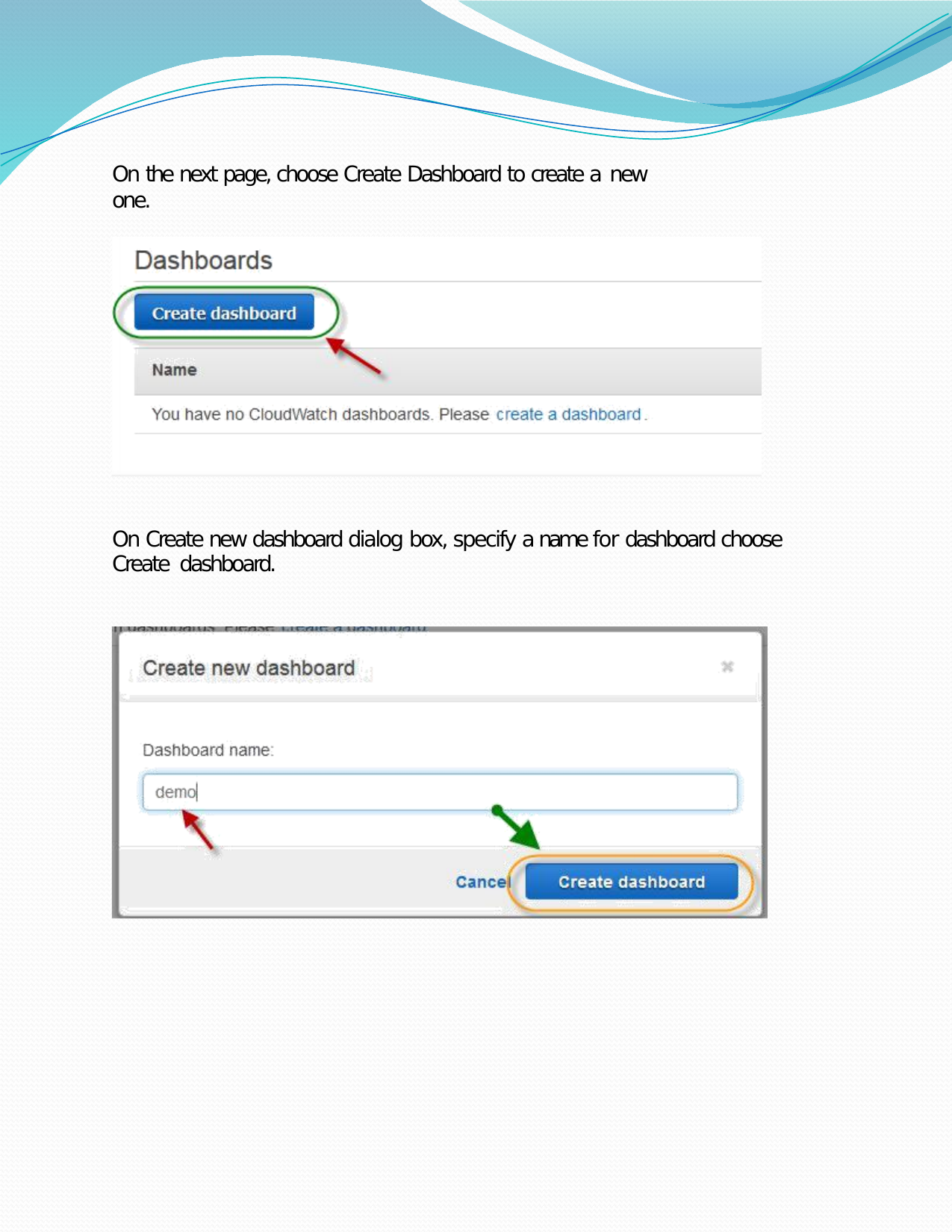

On the next page, choose Create Dashboard to create a new one.

On Create new dashboard dialog box, specify a name for dashboard choose Create  dashboard.